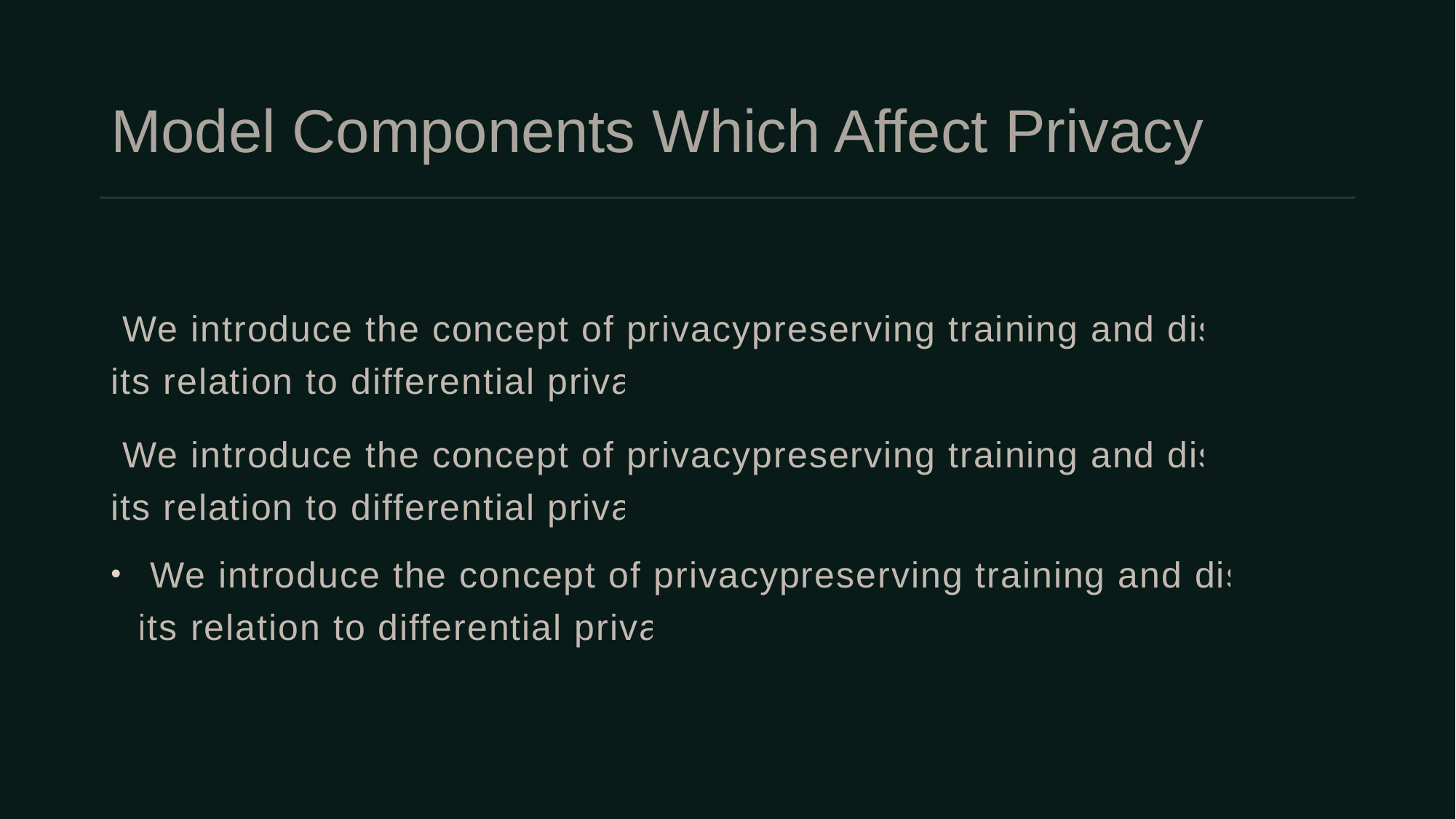

# Model Components Which Affect Privacy
 We introduce the concept of privacypreserving training and discuss its relation to differential privacy.
 We introduce the concept of privacypreserving training and discuss its relation to differential privacy.
 We introduce the concept of privacypreserving training and discuss its relation to differential privacy.